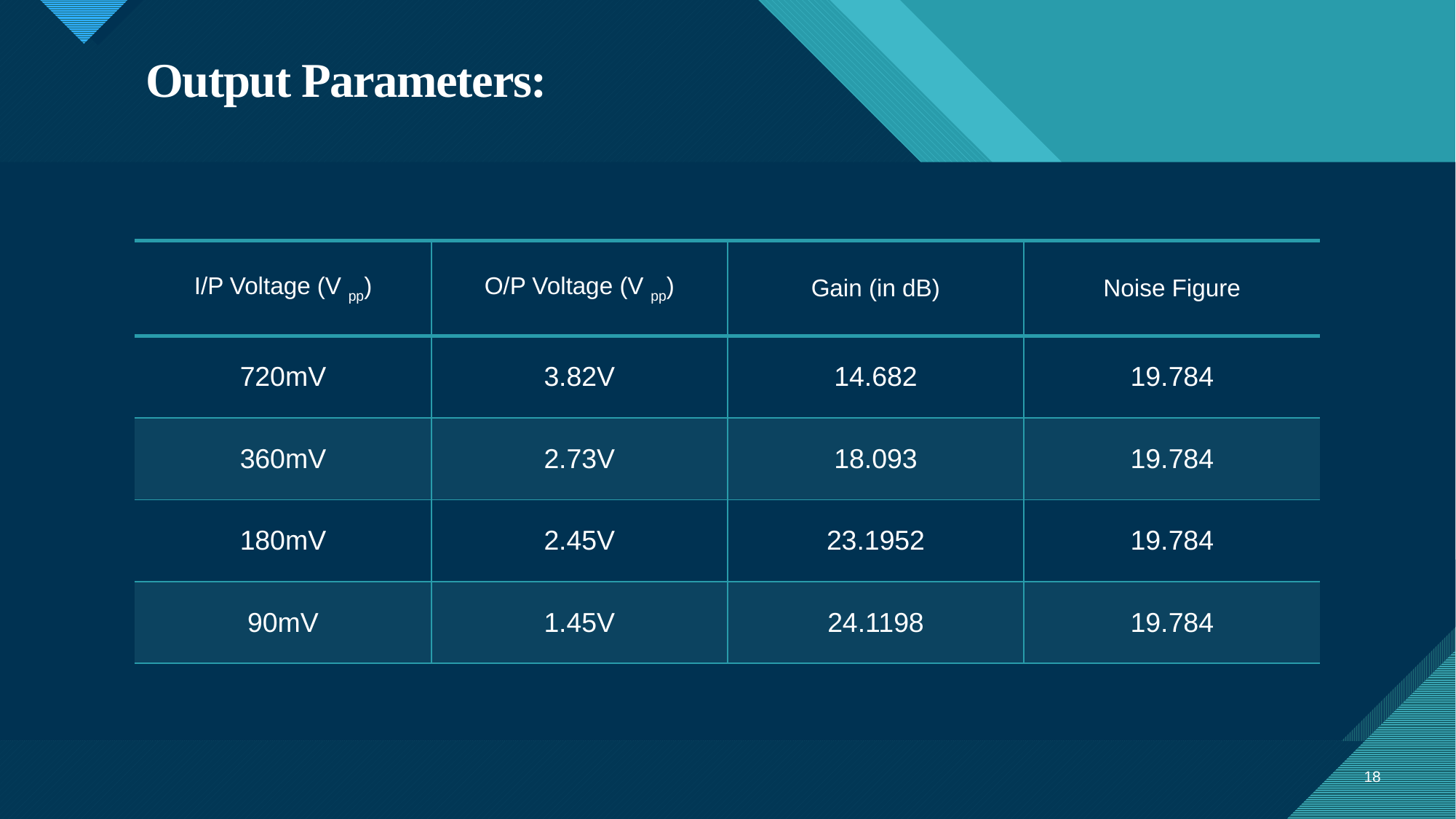

# Output Parameters:
| I/P Voltage (V pp) | O/P Voltage (V pp) | Gain (in dB) | Noise Figure |
| --- | --- | --- | --- |
| 720mV | 3.82V | 14.682 | 19.784 |
| 360mV | 2.73V | 18.093 | 19.784 |
| 180mV | 2.45V | 23.1952 | 19.784 |
| 90mV | 1.45V | 24.1198 | 19.784 |
18